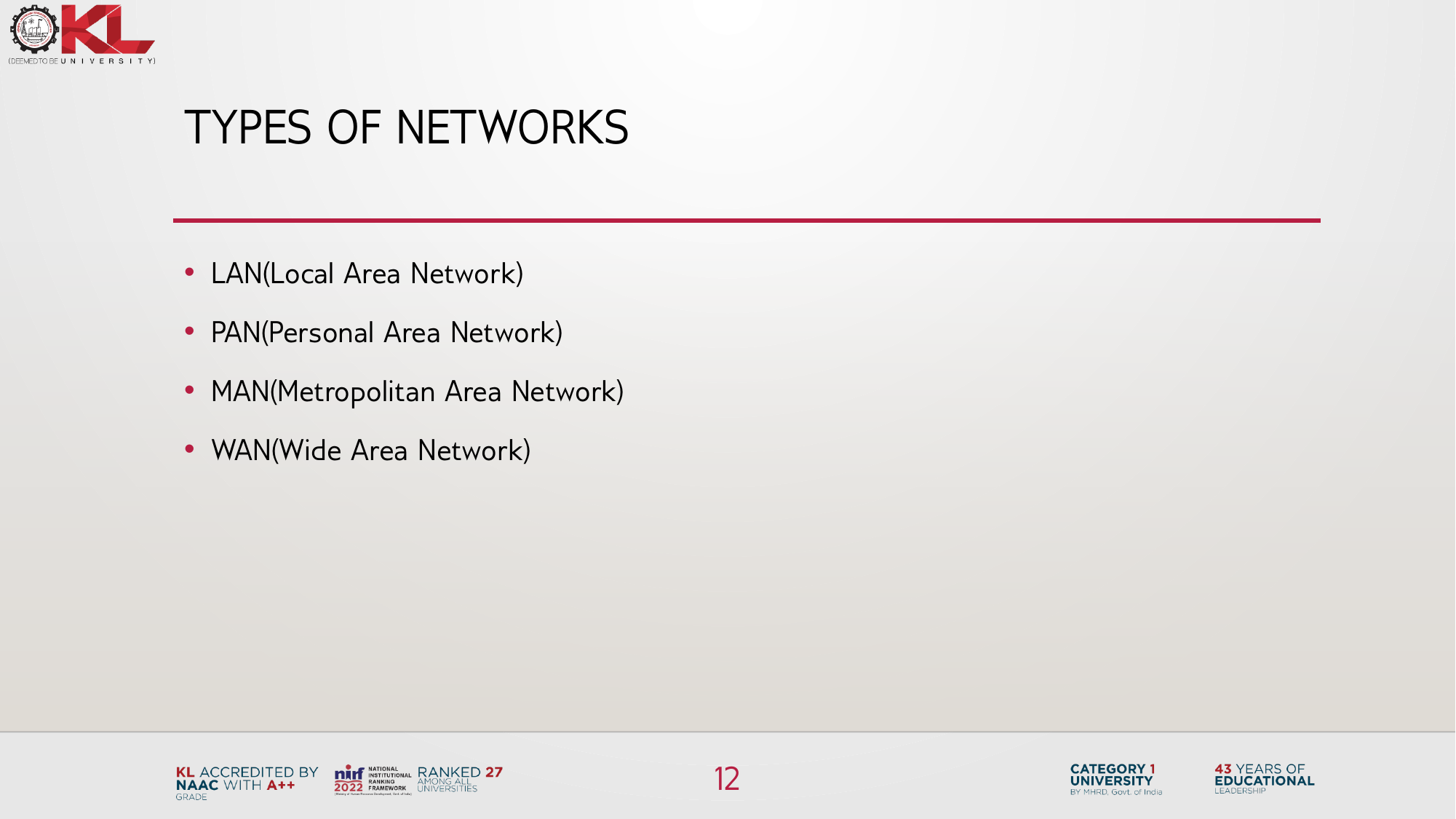

# TYPES OF NETWORKS
LAN(Local Area Network)
PAN(Personal Area Network)
MAN(Metropolitan Area Network)
WAN(Wide Area Network)

12